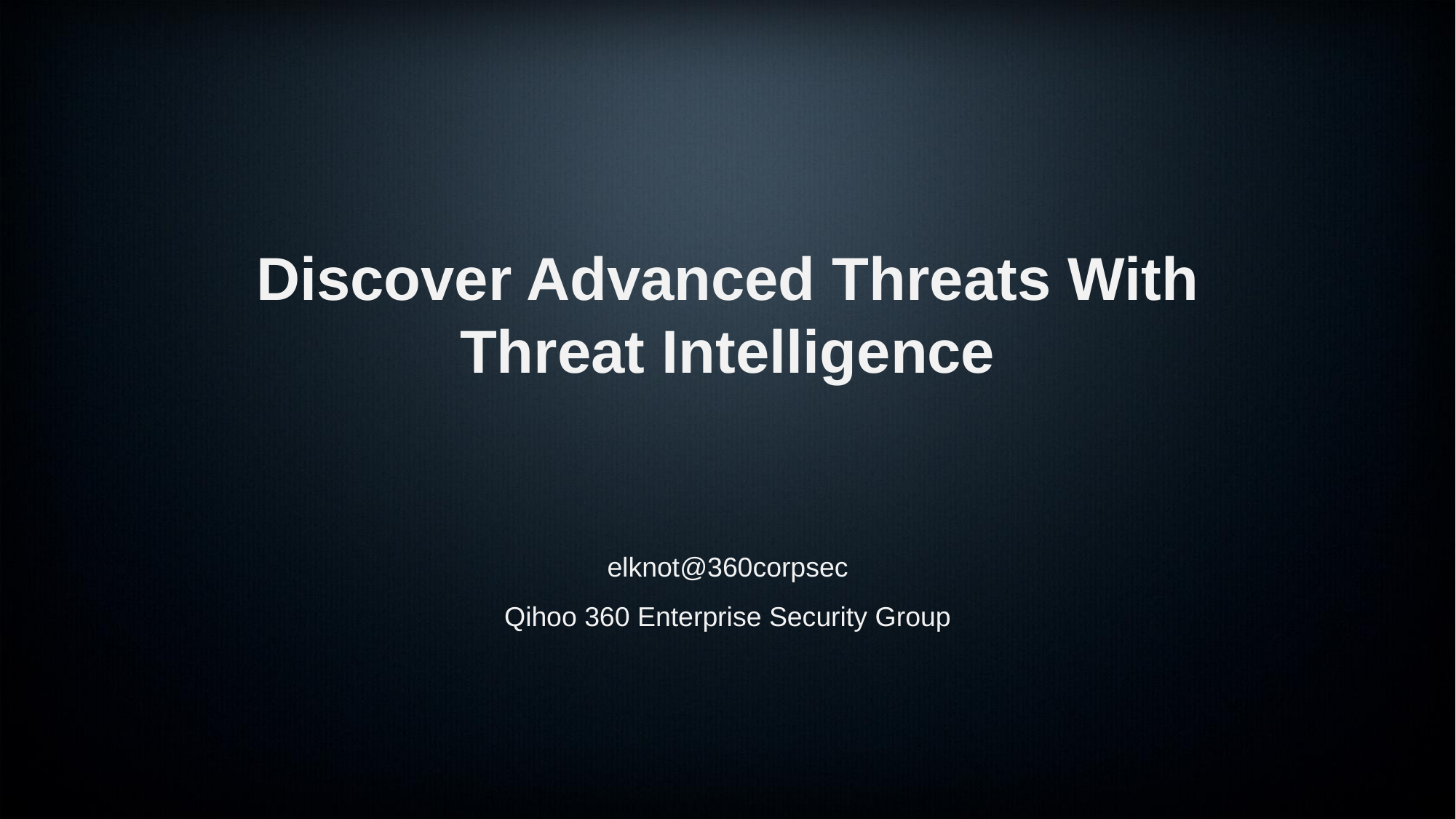

Discover Advanced Threats With
Threat Intelligence
elknot@360corpsec
Qihoo 360 Enterprise Security Group